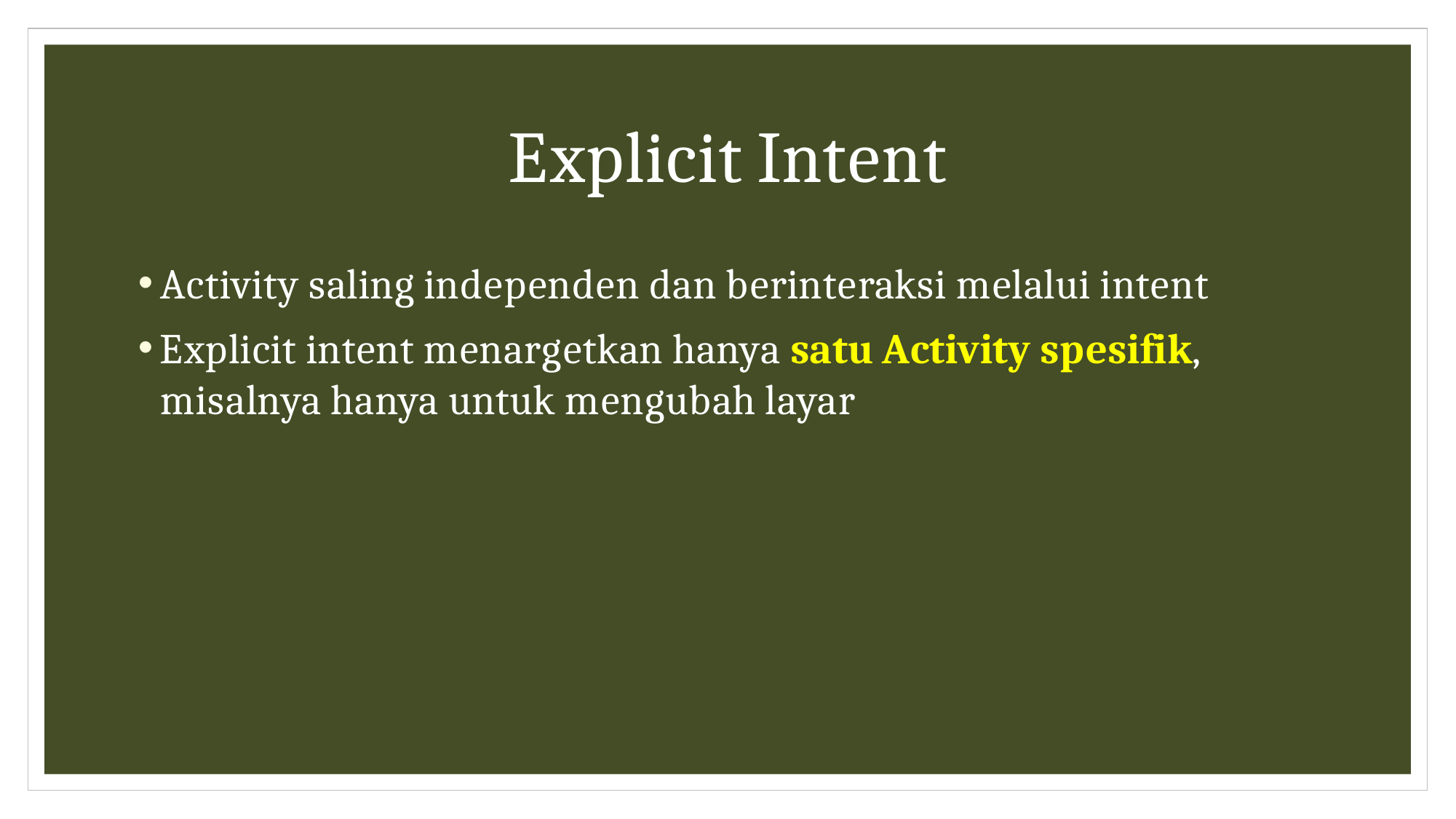

# Explicit Intent
Activity saling independen dan berinteraksi melalui intent
Explicit intent menargetkan hanya satu Activity spesifik, misalnya hanya untuk mengubah layar